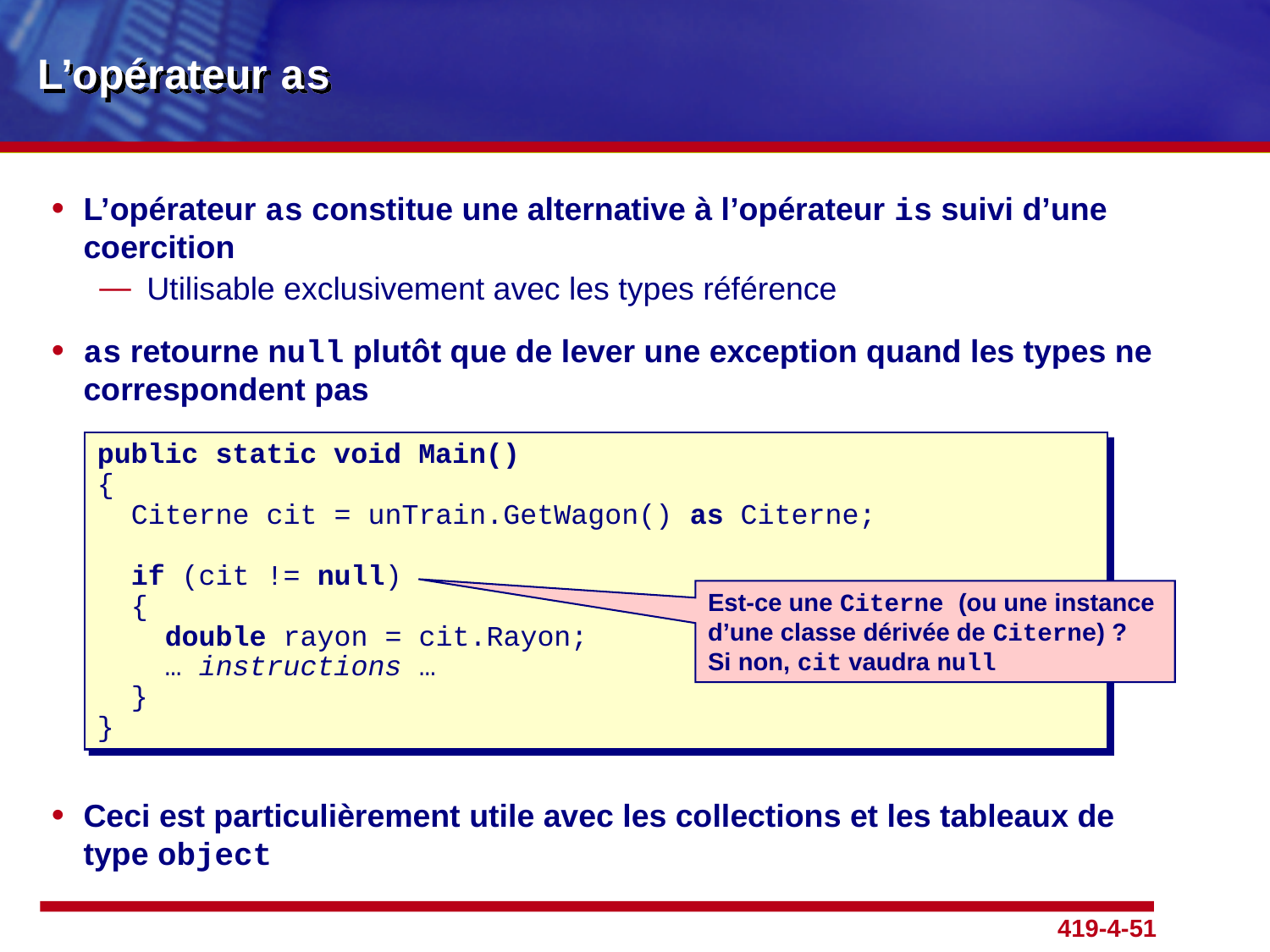

# L’opérateur as
L’opérateur as constitue une alternative à l’opérateur is suivi d’une coercition
Utilisable exclusivement avec les types référence
as retourne null plutôt que de lever une exception quand les types ne correspondent pas

Ceci est particulièrement utile avec les collections et les tableaux de
type object
public static void Main()
{
  Citerne cit = unTrain.GetWagon() as Citerne;

  if (cit != null)
  {
    double rayon = cit.Rayon;
    … instructions …
  }
}
Est-ce une Citerne (ou une instance d’une classe dérivée de Citerne) ?
Si non, cit vaudra null